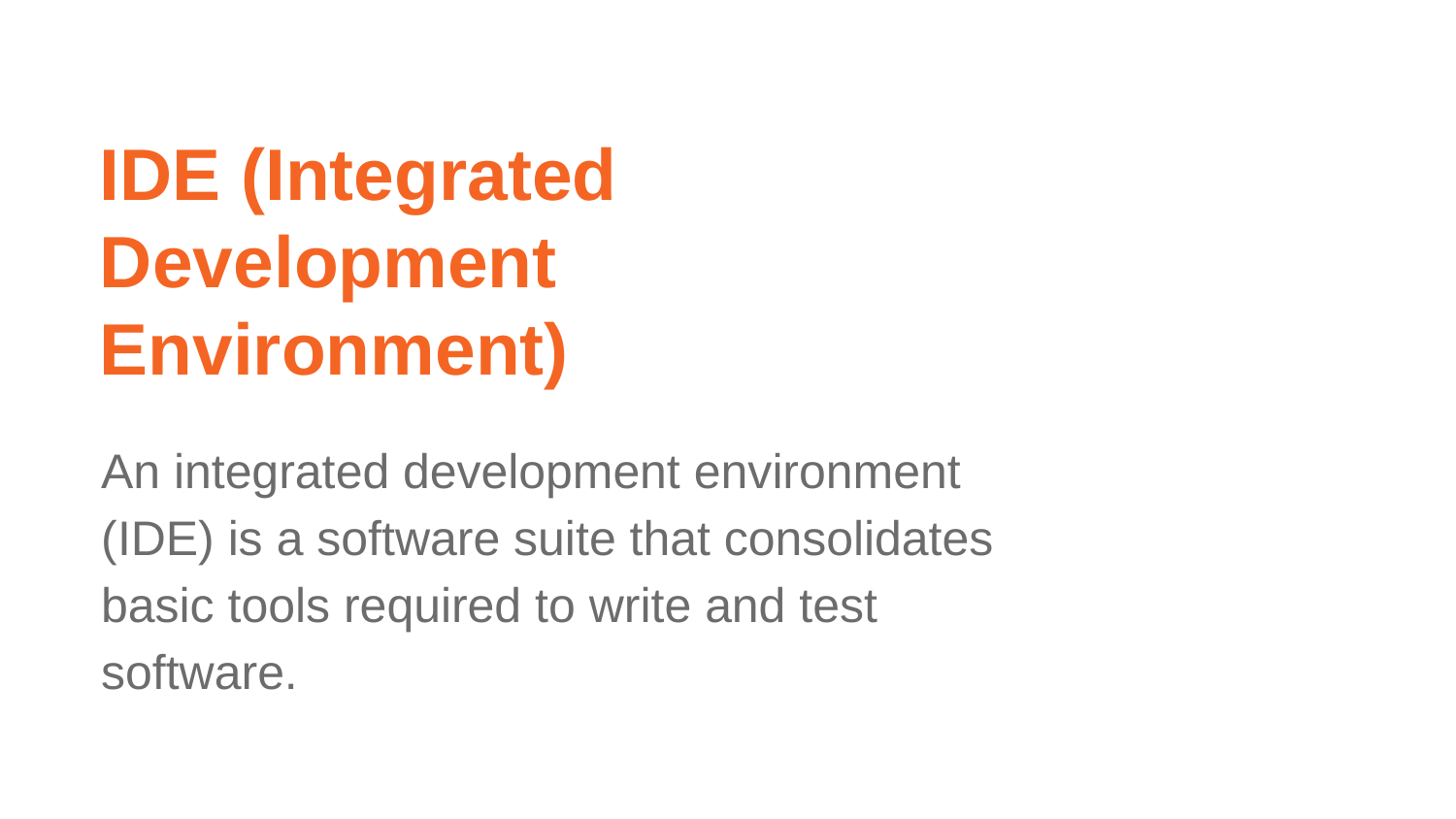

IDE (Integrated Development Environment)
An integrated development environment (IDE) is a software suite that consolidates basic tools required to write and test software.